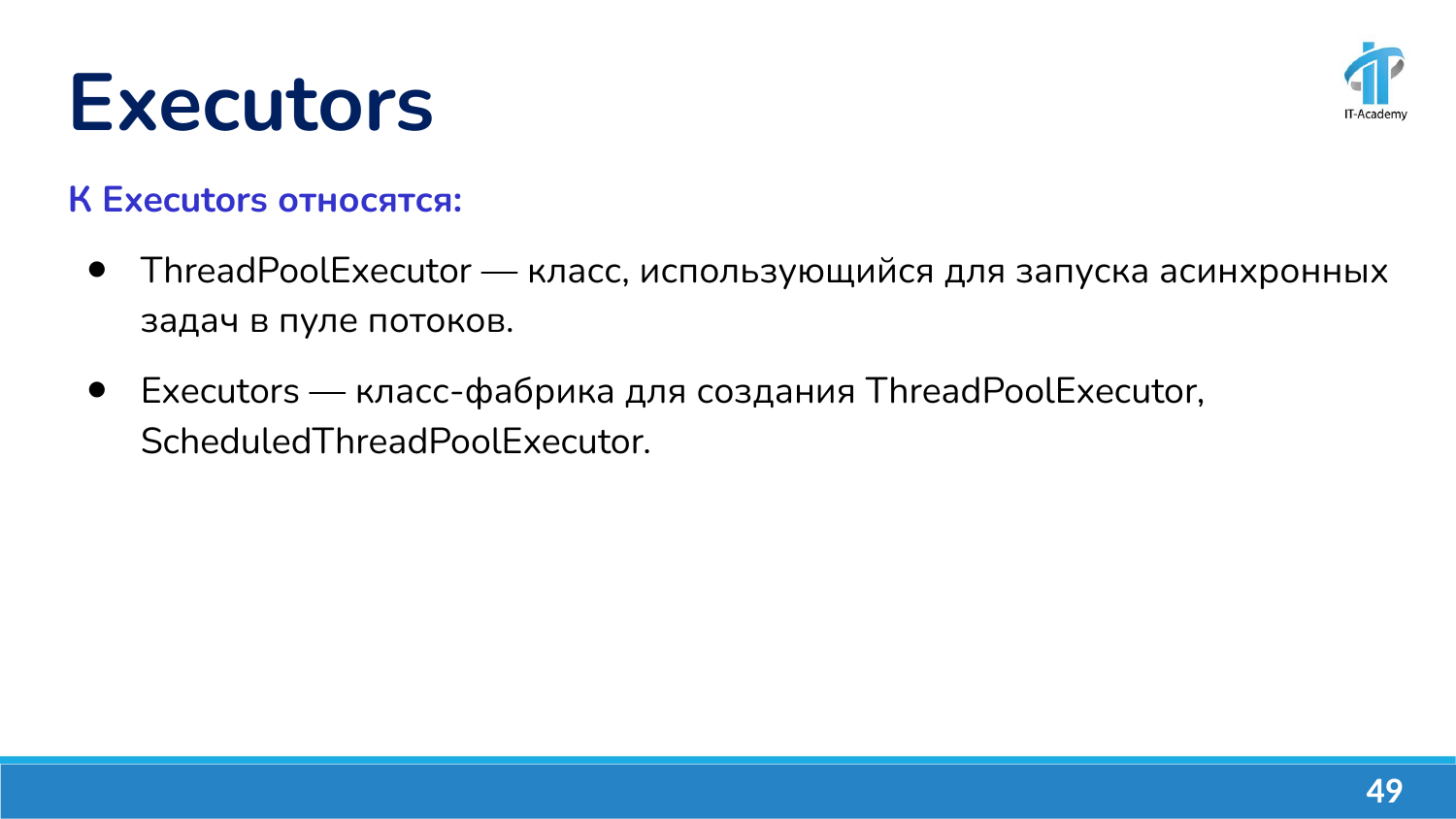

Executors
К Executors относятся:
ThreadPoolExecutor — класс, использующийся для запуска асинхронных задач в пуле потоков.
Executors — класс-фабрика для создания ThreadPoolExecutor, ScheduledThreadPoolExecutor.
49